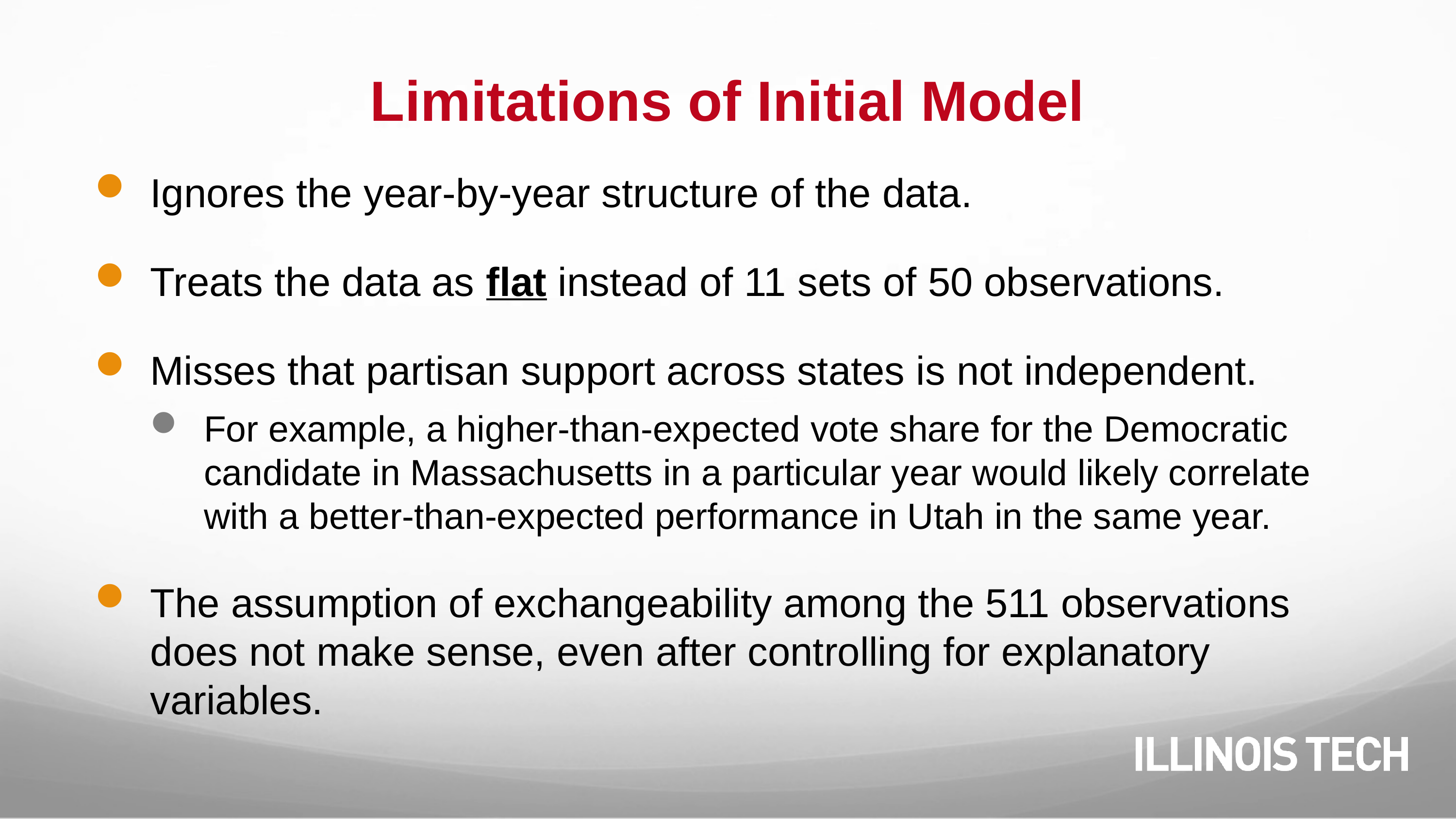

# Limitations of Initial Model
Ignores the year-by-year structure of the data.
Treats the data as flat instead of 11 sets of 50 observations.
Misses that partisan support across states is not independent.
For example, a higher-than-expected vote share for the Democratic candidate in Massachusetts in a particular year would likely correlate with a better-than-expected performance in Utah in the same year.
The assumption of exchangeability among the 511 observations does not make sense, even after controlling for explanatory variables.